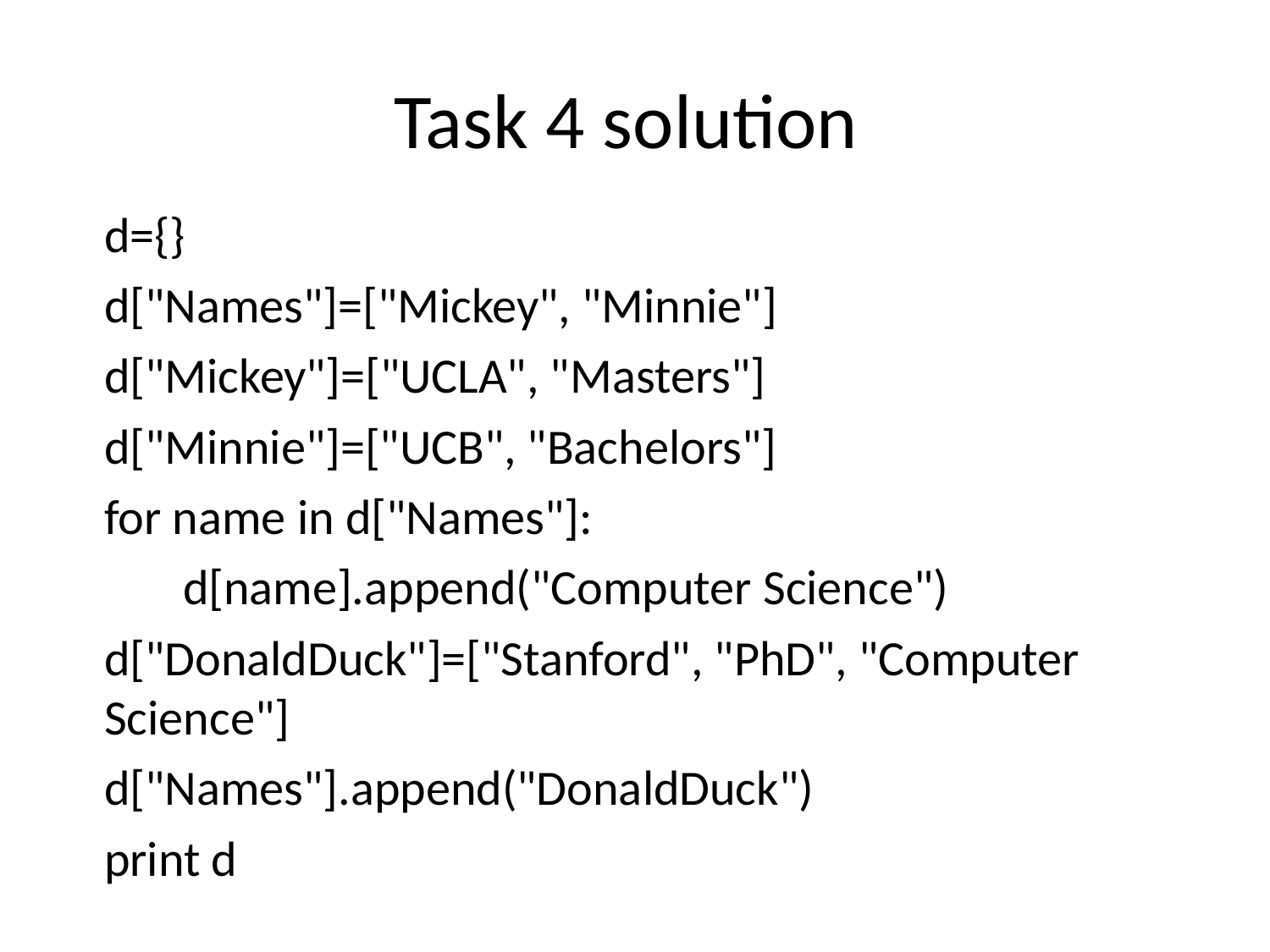

# Task 4 solution
d={}
d["Names"]=["Mickey", "Minnie"]
d["Mickey"]=["UCLA", "Masters"]
d["Minnie"]=["UCB", "Bachelors"]
for name in d["Names"]:
       d[name].append("Computer Science")
d["DonaldDuck"]=["Stanford", "PhD", "Computer Science"]
d["Names"].append("DonaldDuck")
print d